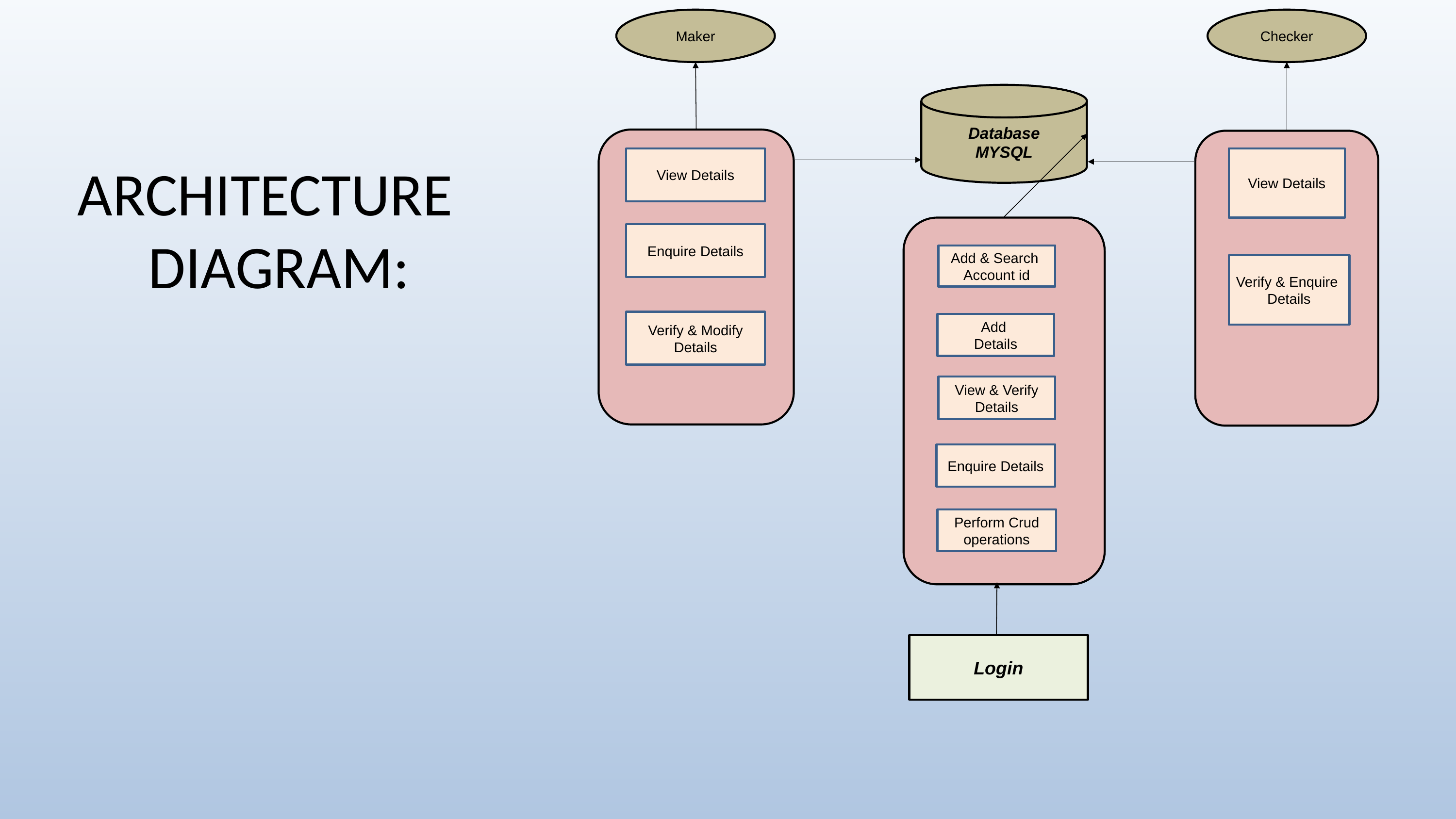

Checker
Maker
Database
MYSQL

View Details
View Details
# ARCHITECTURE DIAGRAM:

Enquire Details
Add & Search
Account id
Verify & Enquire  Details
Verify & Modify Details
Add
Details
View & Verify Details
Enquire Details
Perform Crud operations
Login